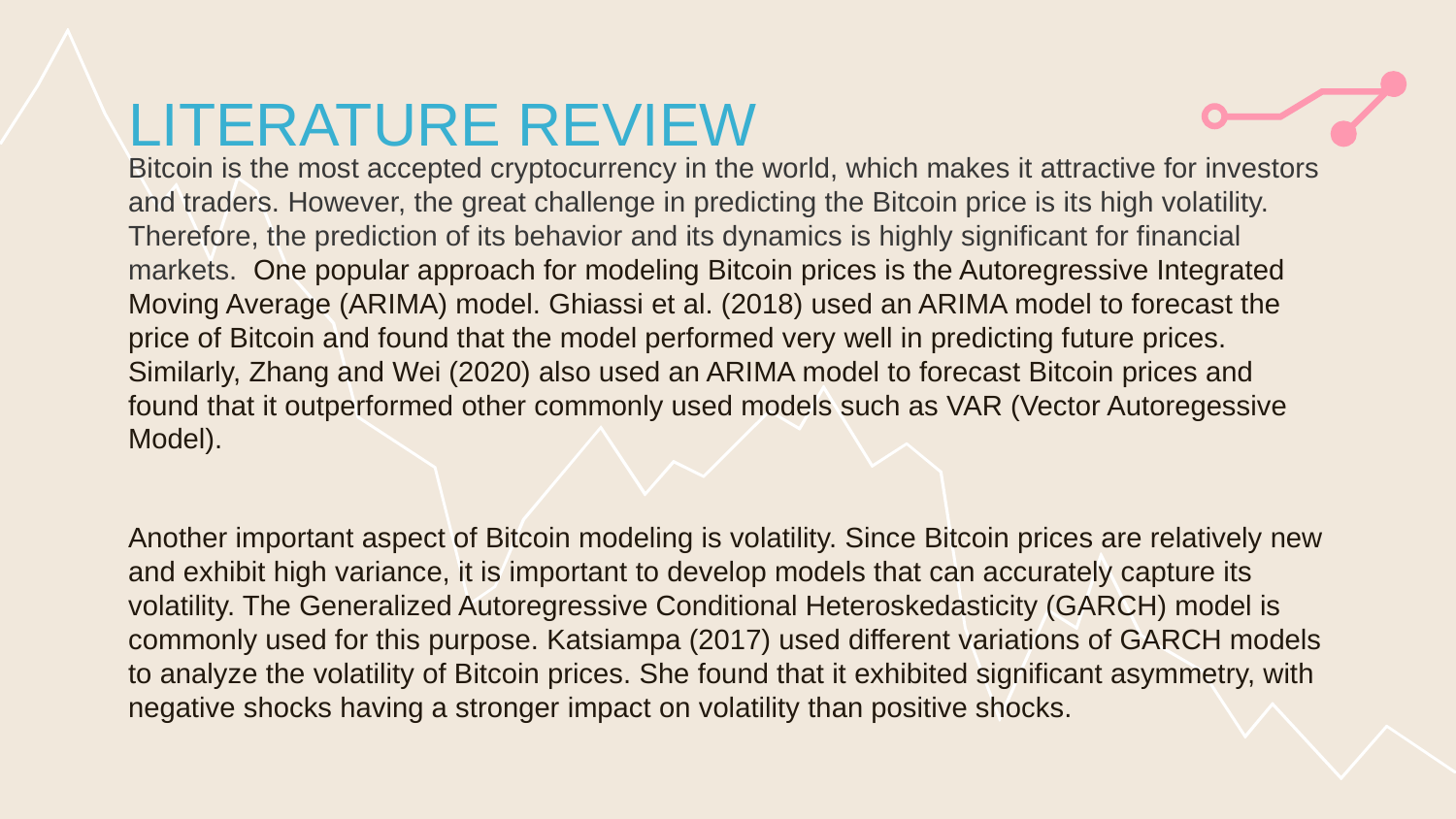

# LITERATURE REVIEW
Bitcoin is the most accepted cryptocurrency in the world, which makes it attractive for investors and traders. However, the great challenge in predicting the Bitcoin price is its high volatility. Therefore, the prediction of its behavior and its dynamics is highly significant for financial markets.  One popular approach for modeling Bitcoin prices is the Autoregressive Integrated Moving Average (ARIMA) model. Ghiassi et al. (2018) used an ARIMA model to forecast the price of Bitcoin and found that the model performed very well in predicting future prices. Similarly, Zhang and Wei (2020) also used an ARIMA model to forecast Bitcoin prices and found that it outperformed other commonly used models such as VAR (Vector Autoregessive Model).
Another important aspect of Bitcoin modeling is volatility. Since Bitcoin prices are relatively new and exhibit high variance, it is important to develop models that can accurately capture its volatility. The Generalized Autoregressive Conditional Heteroskedasticity (GARCH) model is commonly used for this purpose. Katsiampa (2017) used different variations of GARCH models to analyze the volatility of Bitcoin prices. She found that it exhibited significant asymmetry, with negative shocks having a stronger impact on volatility than positive shocks.